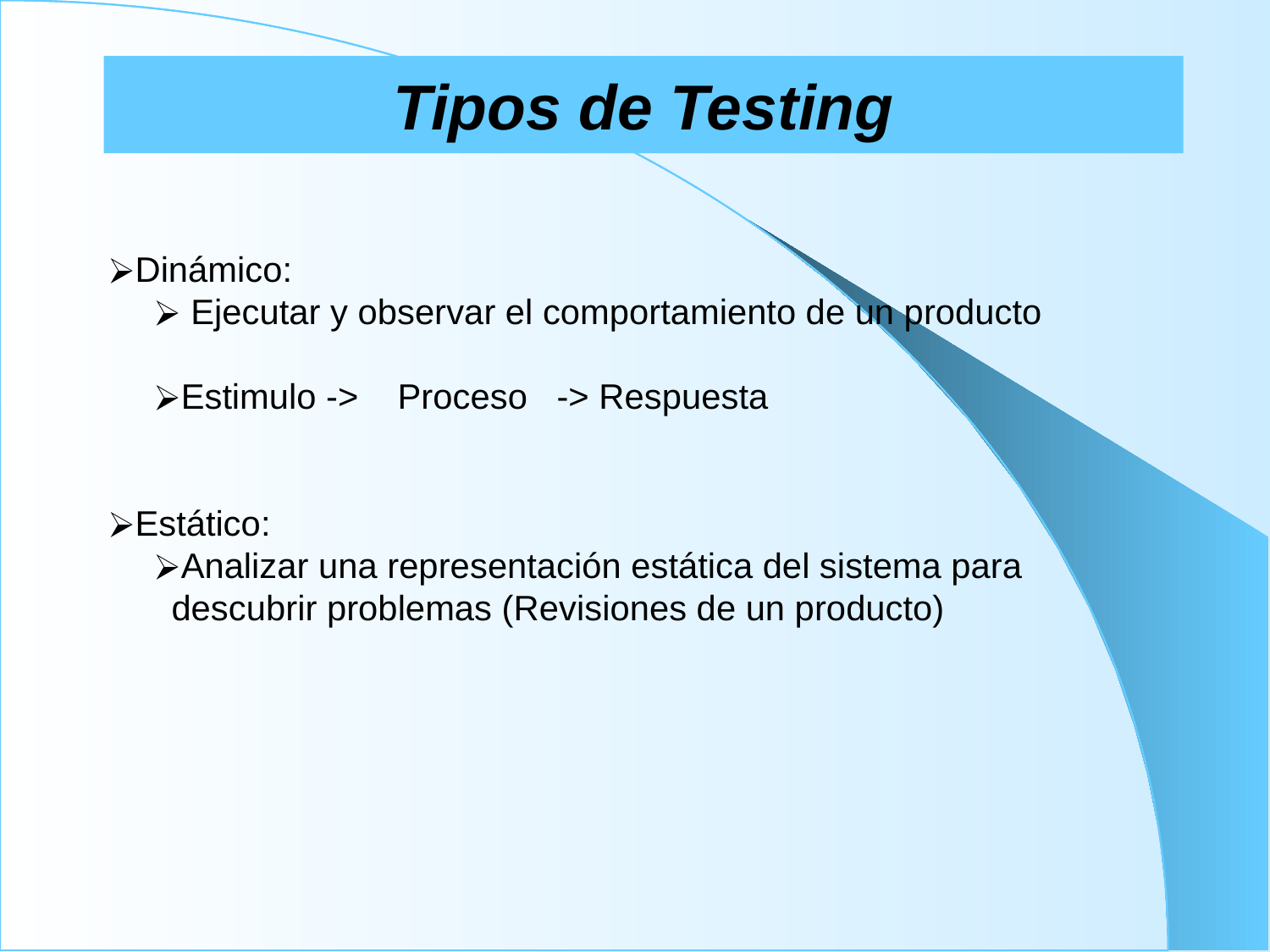

# Tipos de Testing

Dinámico:
 Ejecutar y observar el comportamiento de un producto

Estimulo ->    Proceso   -> Respuesta

Estático:
Analizar una representación estática del sistema para descubrir problemas (Revisiones de un producto)